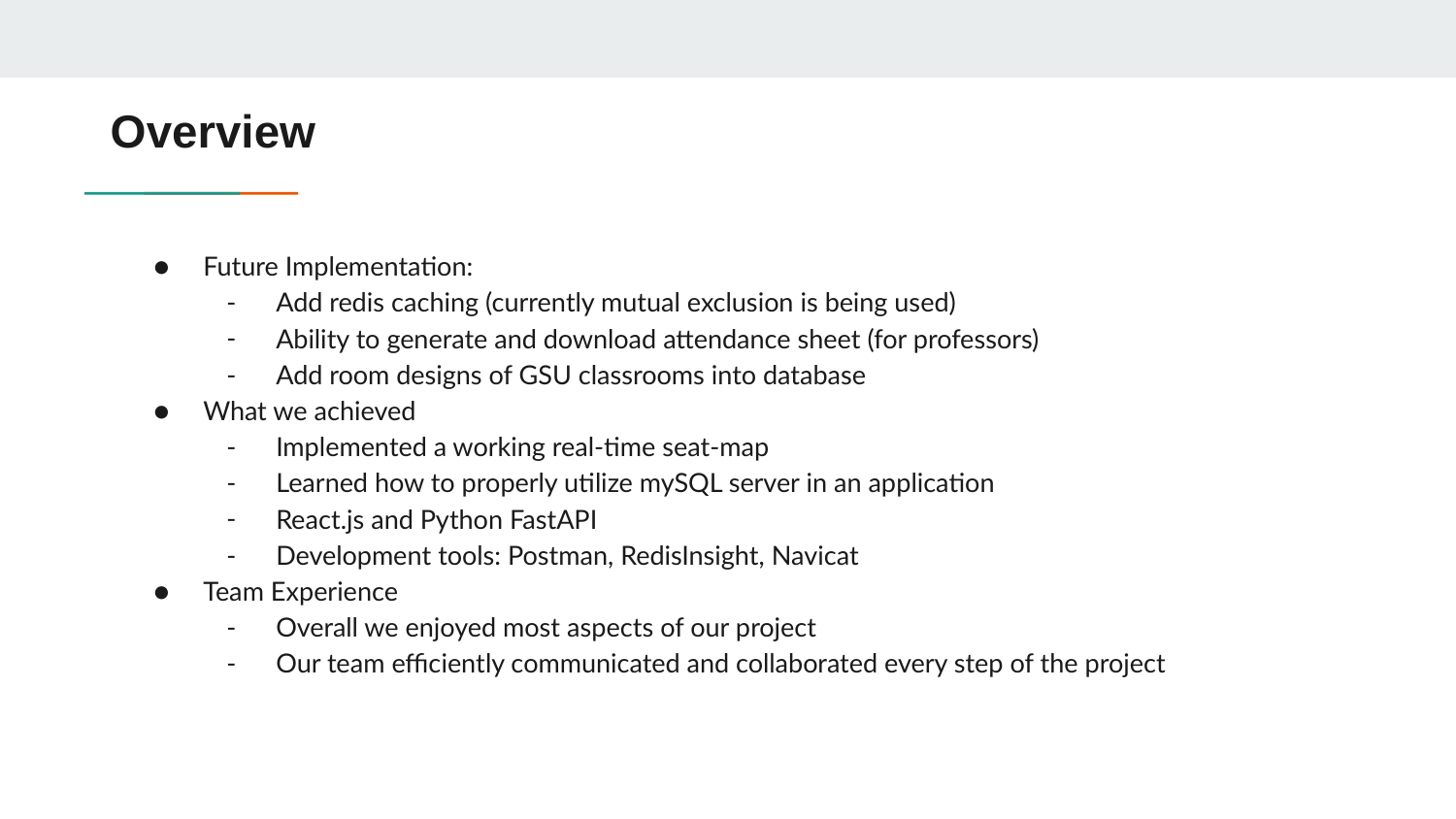

# Overview
Future Implementation:
Add redis caching (currently mutual exclusion is being used)
Ability to generate and download attendance sheet (for professors)
Add room designs of GSU classrooms into database
What we achieved
Implemented a working real-time seat-map
Learned how to properly utilize mySQL server in an application
React.js and Python FastAPI
Development tools: Postman, RedisInsight, Navicat
Team Experience
Overall we enjoyed most aspects of our project
Our team efficiently communicated and collaborated every step of the project